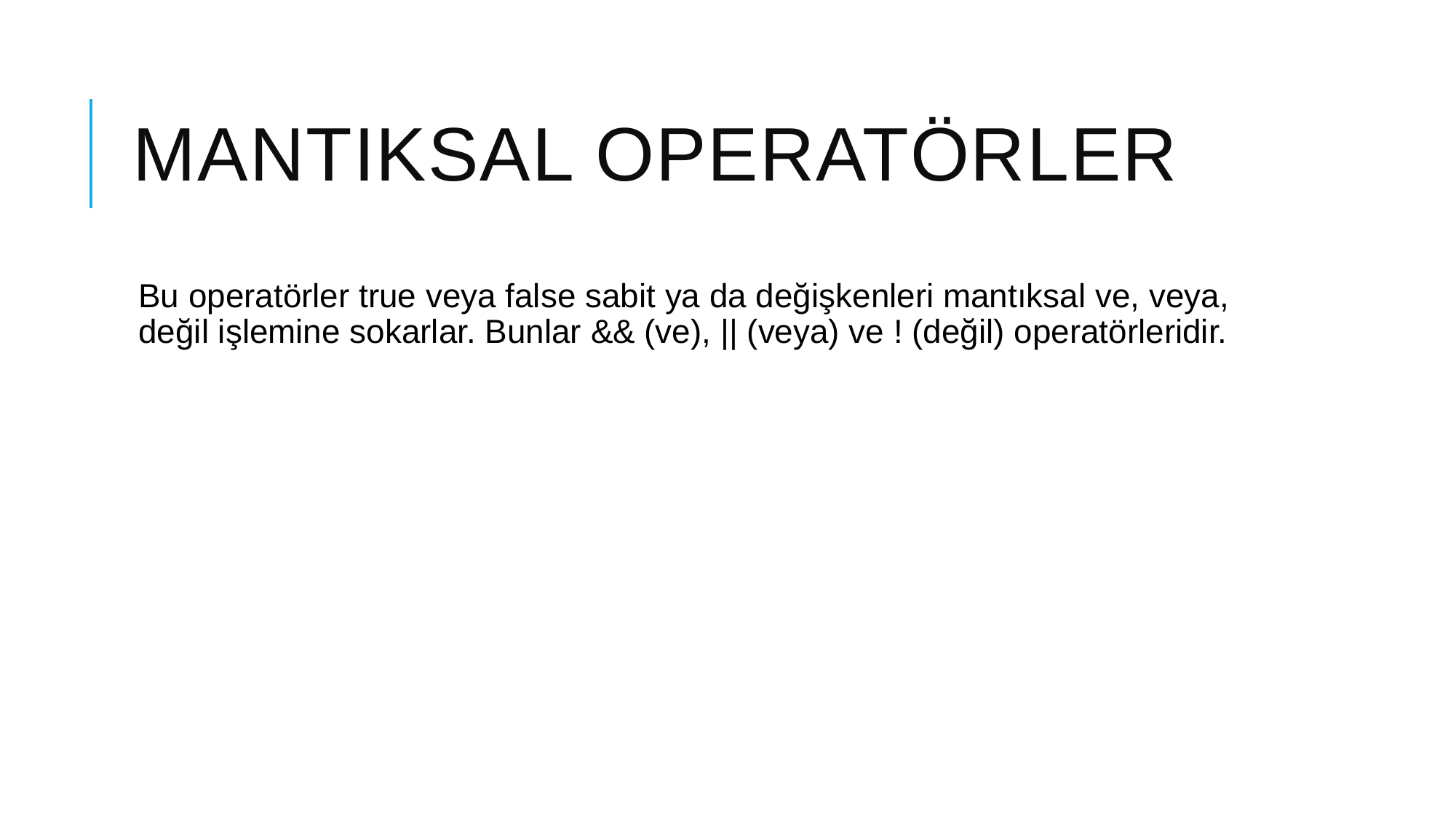

# Mantıksal operatörler
Bu operatörler true veya false sabit ya da değişkenleri mantıksal ve, veya, değil işlemine sokarlar. Bunlar && (ve), || (veya) ve ! (değil) operatörleridir.